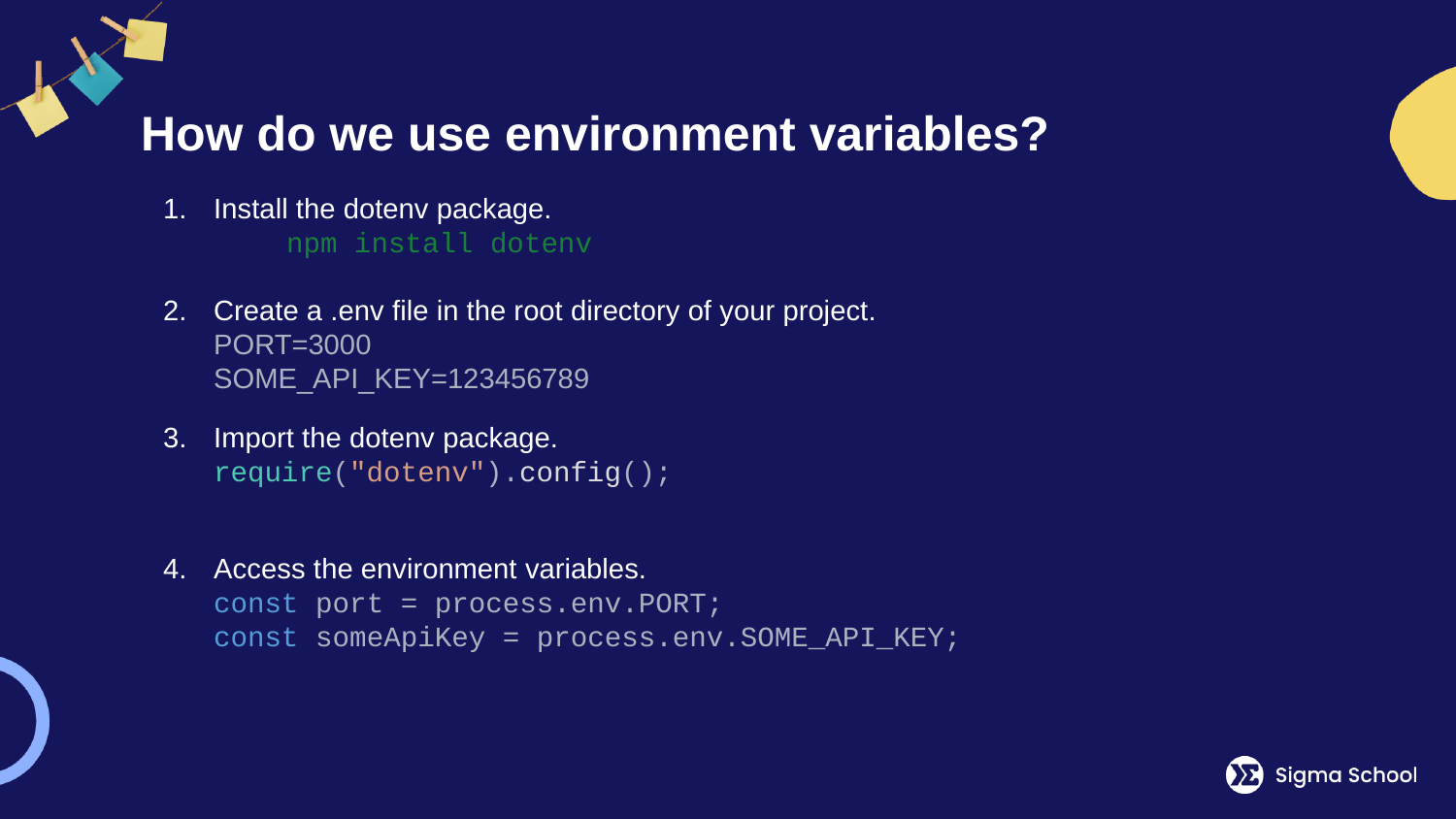

# How do we use environment variables?
Install the dotenv package.
	npm install dotenv

Create a .env file in the root directory of your project.
PORT=3000
SOME_API_KEY=123456789

Import the dotenv package.
require("dotenv").config();

Access the environment variables.
const port = process.env.PORT;
const someApiKey = process.env.SOME_API_KEY;